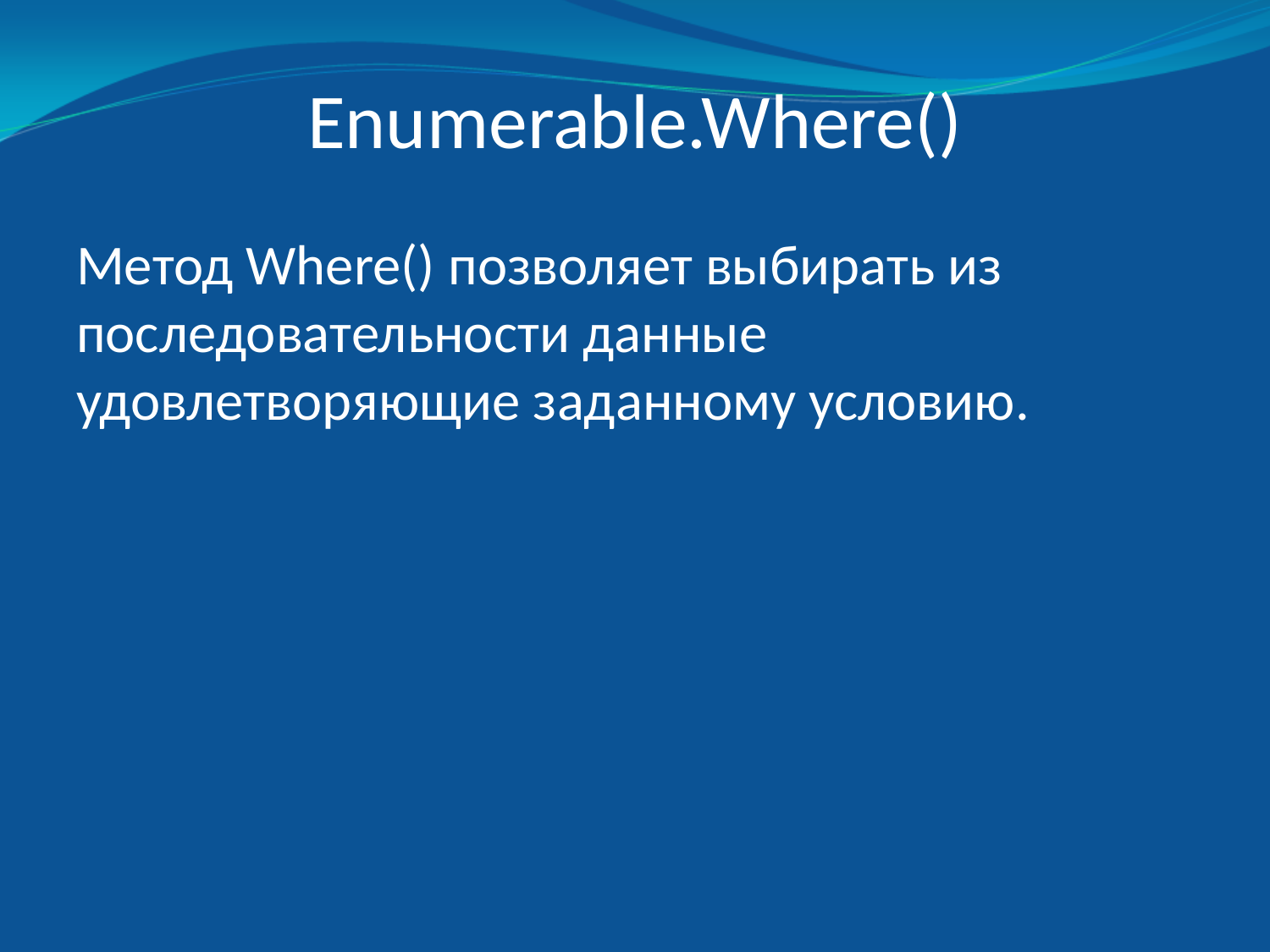

# Enumerable.Where()
Метод Where() позволяет выбирать из последовательности данные удовлетворяющие заданному условию.